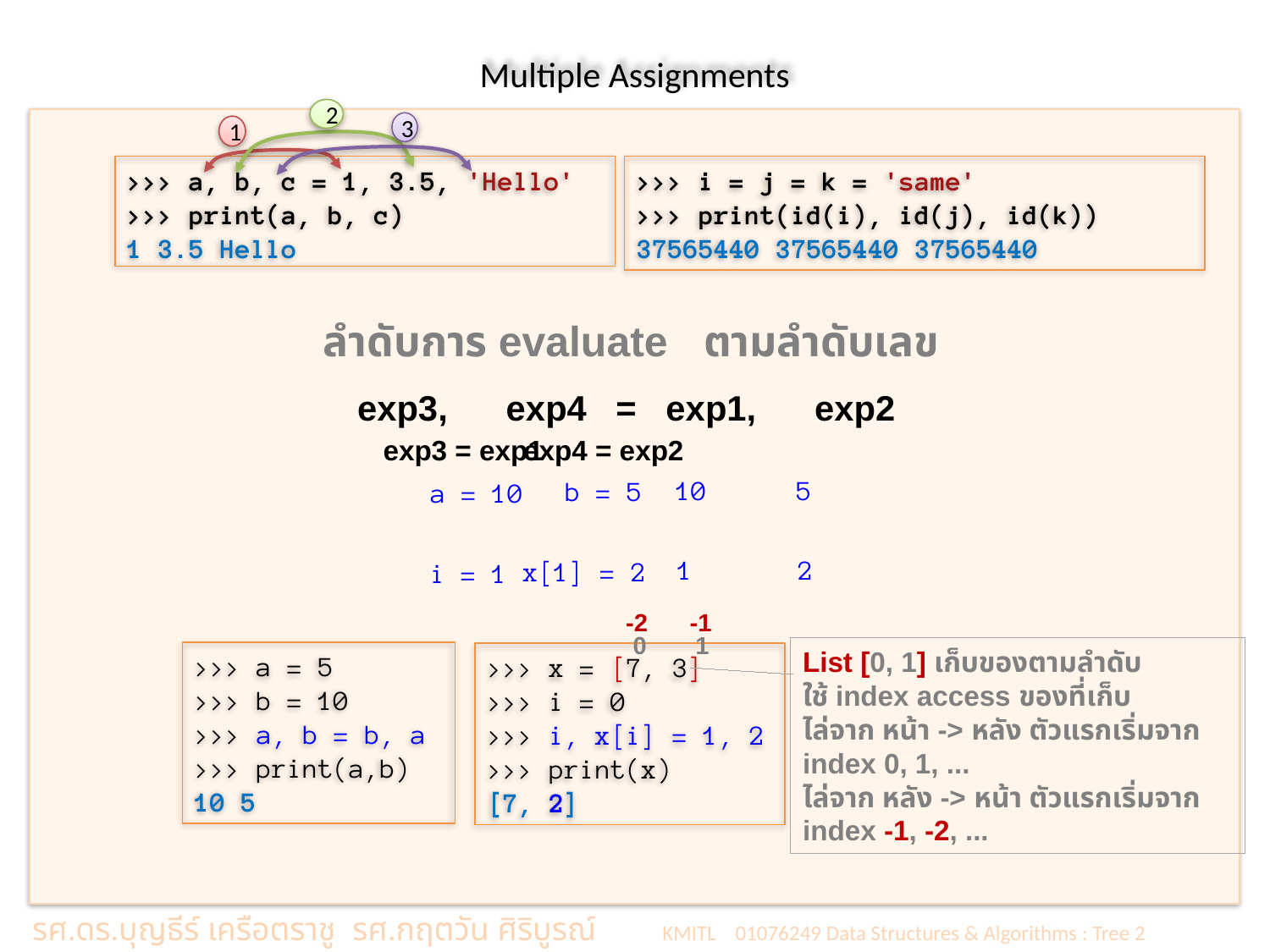

# Multiple Assignments
2

3

1

>>> a, b, c = 1, 3.5, 'Hello'
>>> print(a, b, c)
1 3.5 Hello
>>> i = j = k = 'same'
>>> print(id(i), id(j), id(k))
37565440 37565440 37565440
ลำดับการ evaluate   ตามลำดับเลข
exp3,      exp4   =   exp1,      exp2
exp3 = exp1
exp4 = exp2
10
5
b = 5
a = 10
1
2
x[1] = 2
i = 1
-2      -1
 0       1
List [0, 1] เก็บของตามลำดับ
ใช้ index access ของที่เก็บ
ไล่จาก หน้า -> หลัง ตัวแรกเริ่มจาก index 0, 1, ...
ไล่จาก หลัง -> หน้า ตัวแรกเริ่มจาก index -1, -2, ...
>>> x = [7, 3]
>>> i = 0
>>> i, x[i] = 1, 2
>>> print(x)
[7, 2]
>>> a = 5
>>> b = 10
>>> a, b = b, a
>>> print(a,b)
10 5